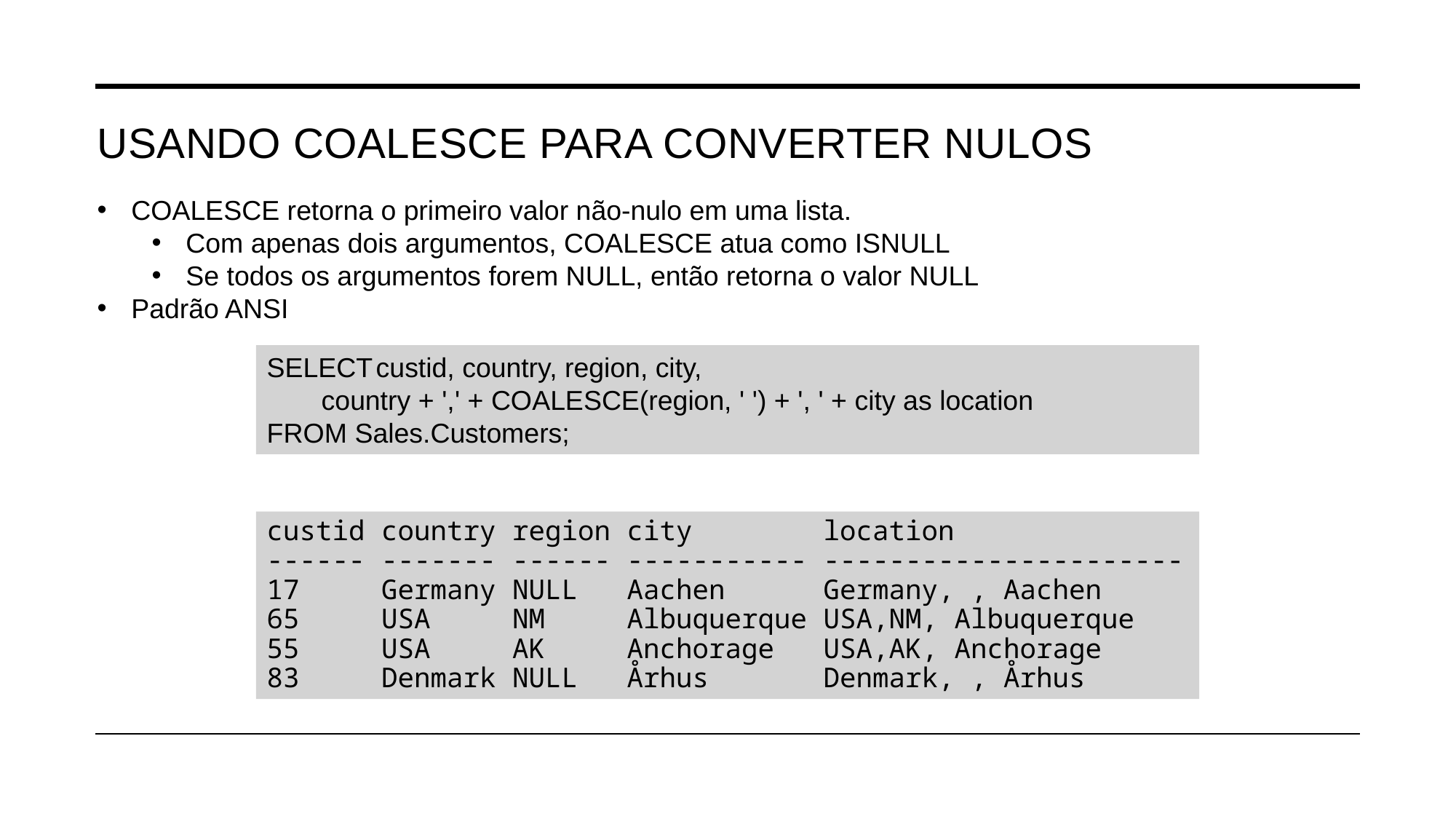

# USANDO COALESCE PARA CONVERTER NULOS

COALESCE retorna o primeiro valor não-nulo em uma lista.
Com apenas dois argumentos, COALESCE atua como ISNULL
Se todos os argumentos forem NULL, então retorna o valor NULL
Padrão ANSI

SELECT	custid, country, region, city,
	country + ',' + COALESCE(region, ' ') + ', ' + city as location
FROM Sales.Customers;
custid country region city        location
------ ------- ------ ----------- ----------------------
17     Germany NULL   Aachen      Germany, , Aachen
65     USA     NM     Albuquerque USA,NM, Albuquerque
55     USA     AK     Anchorage   USA,AK, Anchorage
83     Denmark NULL   Århus       Denmark, , Århus